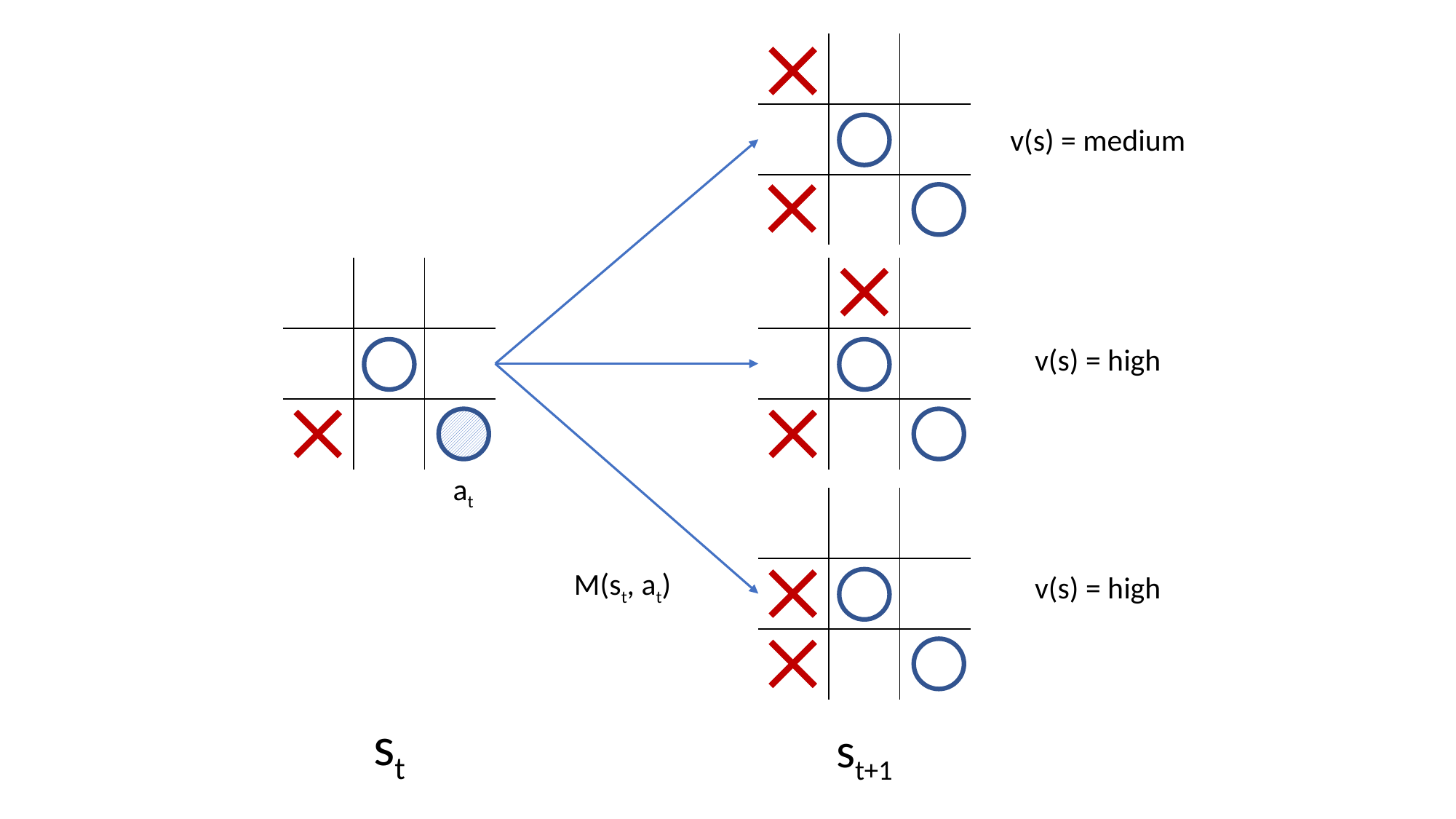

|  |  |  |
| --- | --- | --- |
|  |  |  |
|  |  |  |

v(s) = medium

|  |  |  |
| --- | --- | --- |
|  |  |  |
|  |  |  |
|  |  |  |
| --- | --- | --- |
|  |  |  |
|  |  |  |

v(s) = high

at
|  |  |  |
| --- | --- | --- |
|  |  |  |
|  |  |  |
M(st, at)
v(s) = high

st
st+1